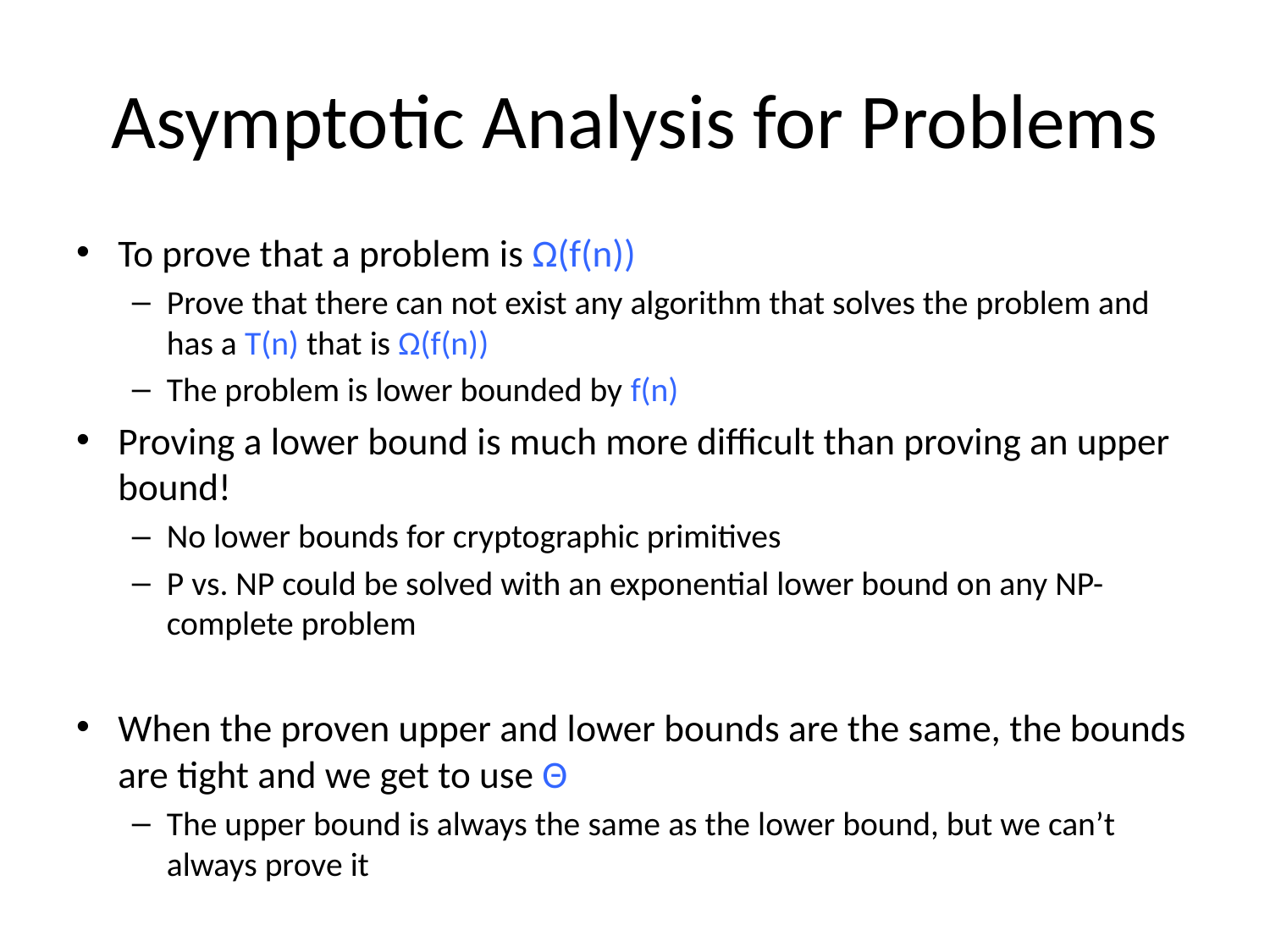

# Asymptotic Analysis for Problems
To prove that a problem is Ω(f(n))
Prove that there can not exist any algorithm that solves the problem and has a T(n) that is Ω(f(n))
The problem is lower bounded by f(n)
Proving a lower bound is much more difficult than proving an upper bound!
No lower bounds for cryptographic primitives
P vs. NP could be solved with an exponential lower bound on any NP-complete problem

When the proven upper and lower bounds are the same, the bounds are tight and we get to use Θ
The upper bound is always the same as the lower bound, but we can’t always prove it